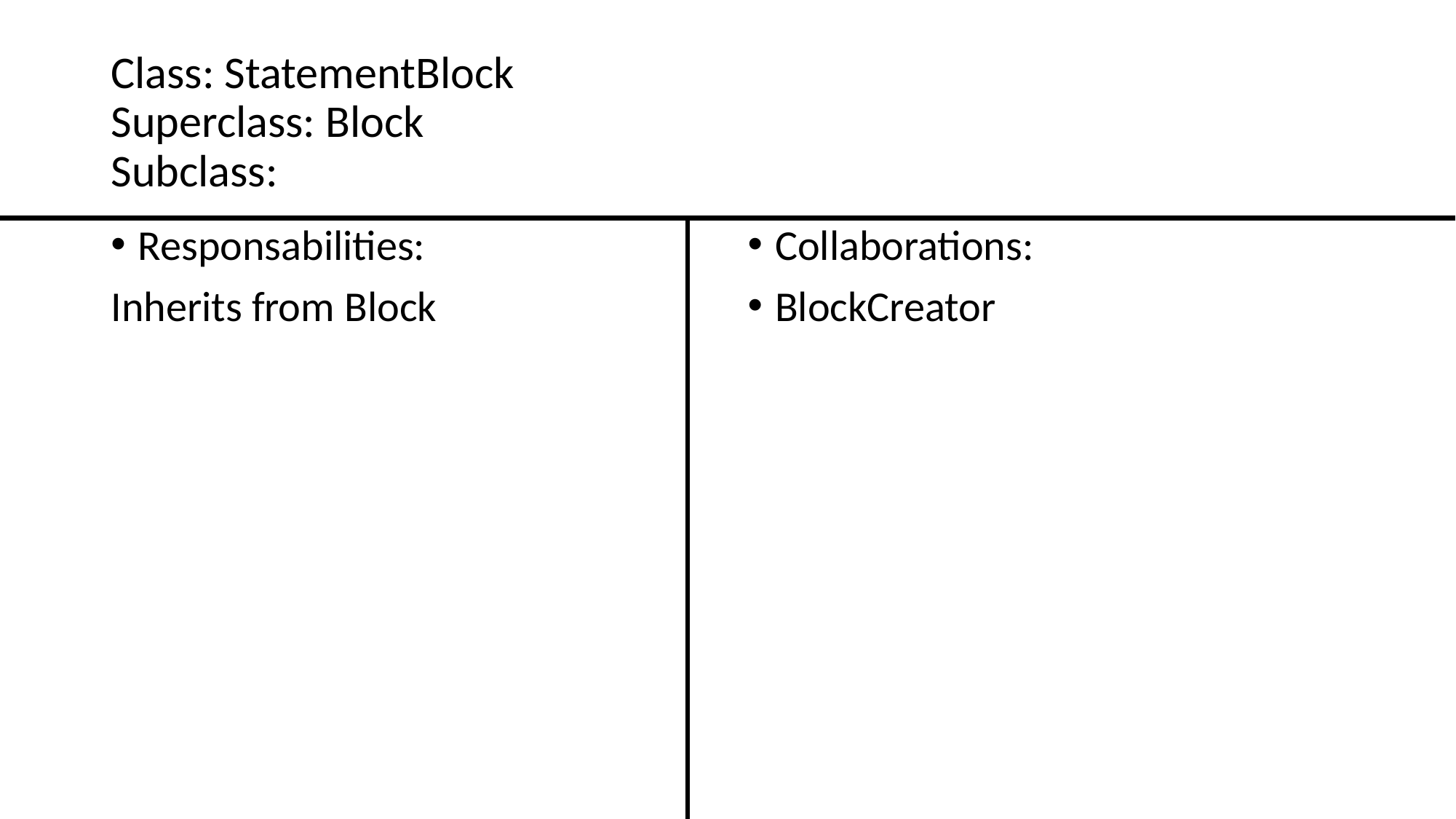

# Class: StatementBlock Superclass: Block Subclass:
Responsabilities:
Inherits from Block

Collaborations:
BlockCreator